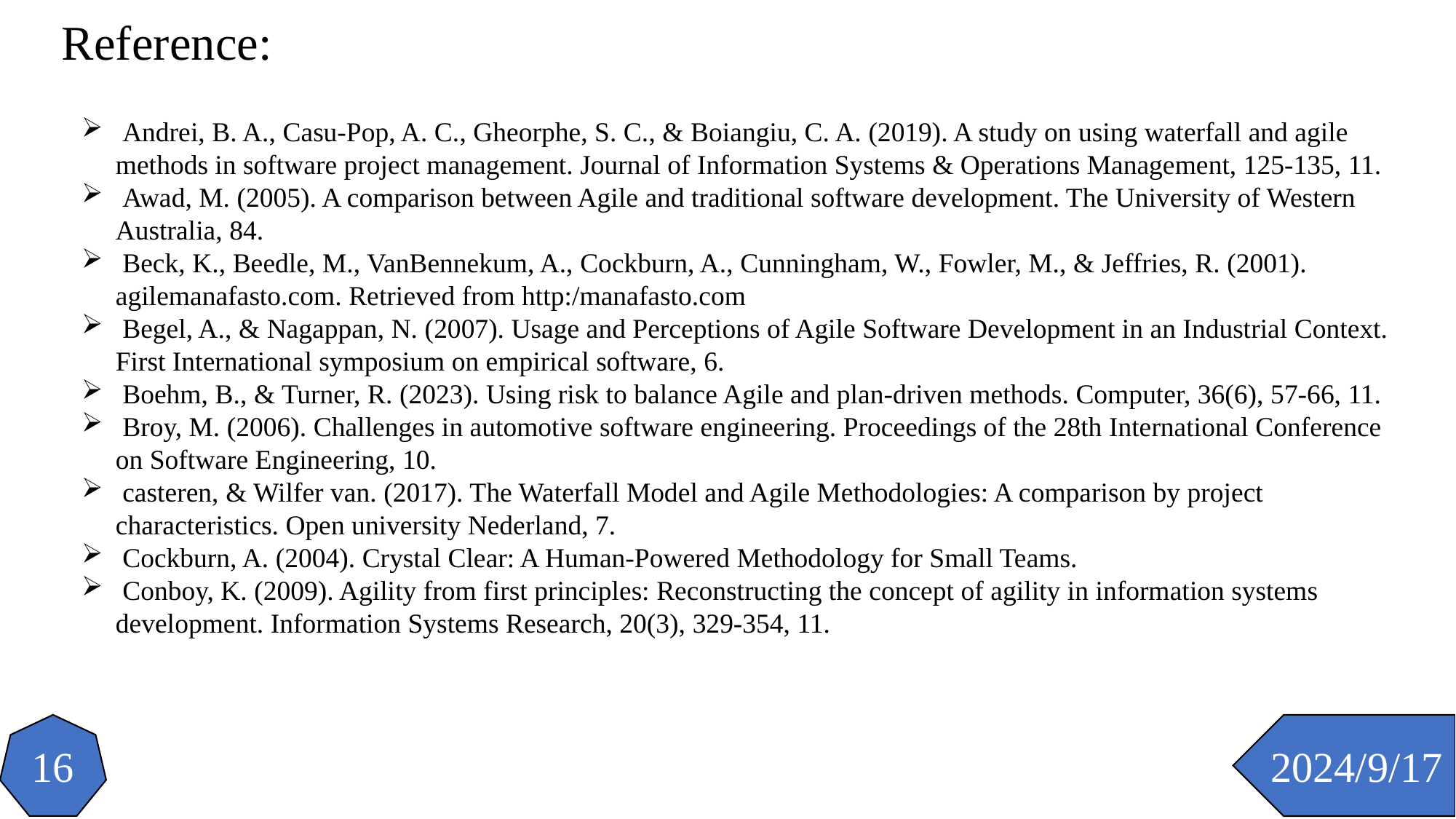

Reference:

 Andrei, B. A., Casu-Pop, A. C., Gheorphe, S. C., & Boiangiu, C. A. (2019). A study on using waterfall and agile methods in software project management. Journal of Information Systems & Operations Management, 125-135, 11.
 Awad, M. (2005). A comparison between Agile and traditional software development. The University of Western Australia, 84.
 Beck, K., Beedle, M., VanBennekum, A., Cockburn, A., Cunningham, W., Fowler, M., & Jeffries, R. (2001). agilemanafasto.com. Retrieved from http:/manafasto.com
 Begel, A., & Nagappan, N. (2007). Usage and Perceptions of Agile Software Development in an Industrial Context. First International symposium on empirical software, 6.
 Boehm, B., & Turner, R. (2023). Using risk to balance Agile and plan-driven methods. Computer, 36(6), 57-66, 11.
 Broy, M. (2006). Challenges in automotive software engineering. Proceedings of the 28th International Conference on Software Engineering, 10.
 casteren, & Wilfer van. (2017). The Waterfall Model and Agile Methodologies: A comparison by project characteristics. Open university Nederland, 7.
 Cockburn, A. (2004). Crystal Clear: A Human-Powered Methodology for Small Teams.
 Conboy, K. (2009). Agility from first principles: Reconstructing the concept of agility in information systems development. Information Systems Research, 20(3), 329-354, 11.
16
2024/9/17